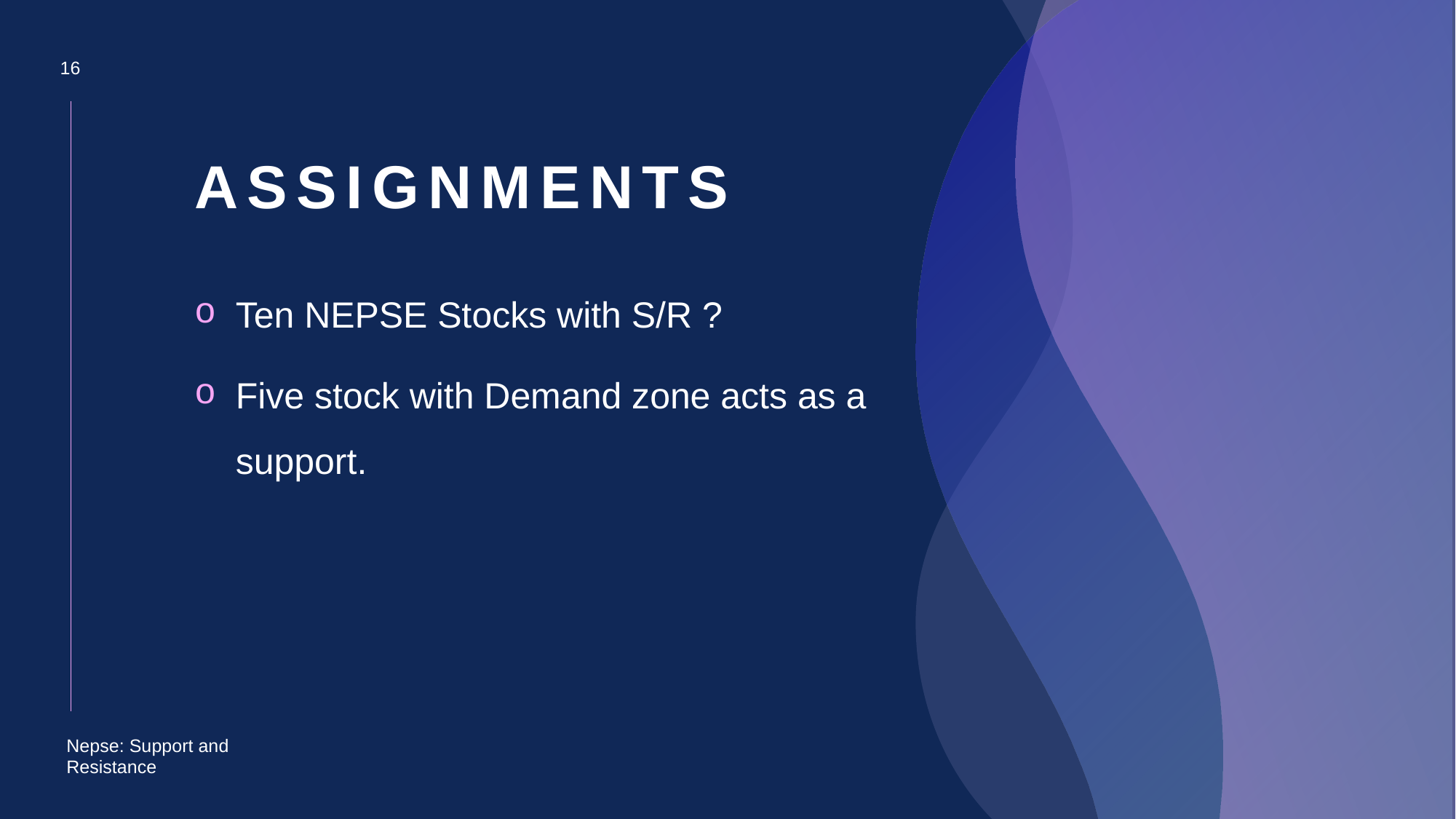

16
# Assignments
Ten NEPSE Stocks with S/R ?
Five stock with Demand zone acts as a support.
Nepse: Support and Resistance